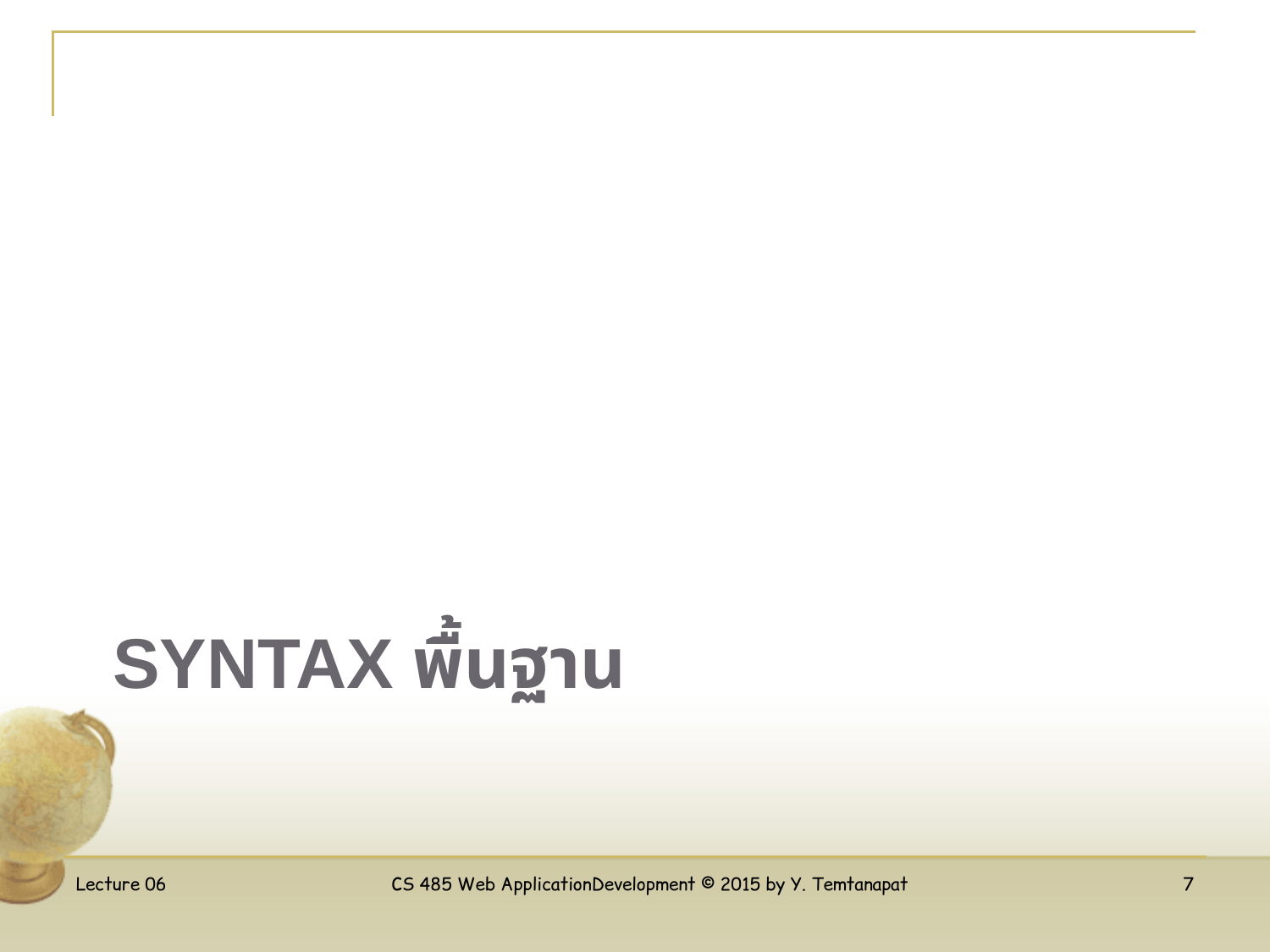

# Syntax พื้นฐาน
Lecture 06
CS 485 Web ApplicationDevelopment © 2015 by Y. Temtanapat
7